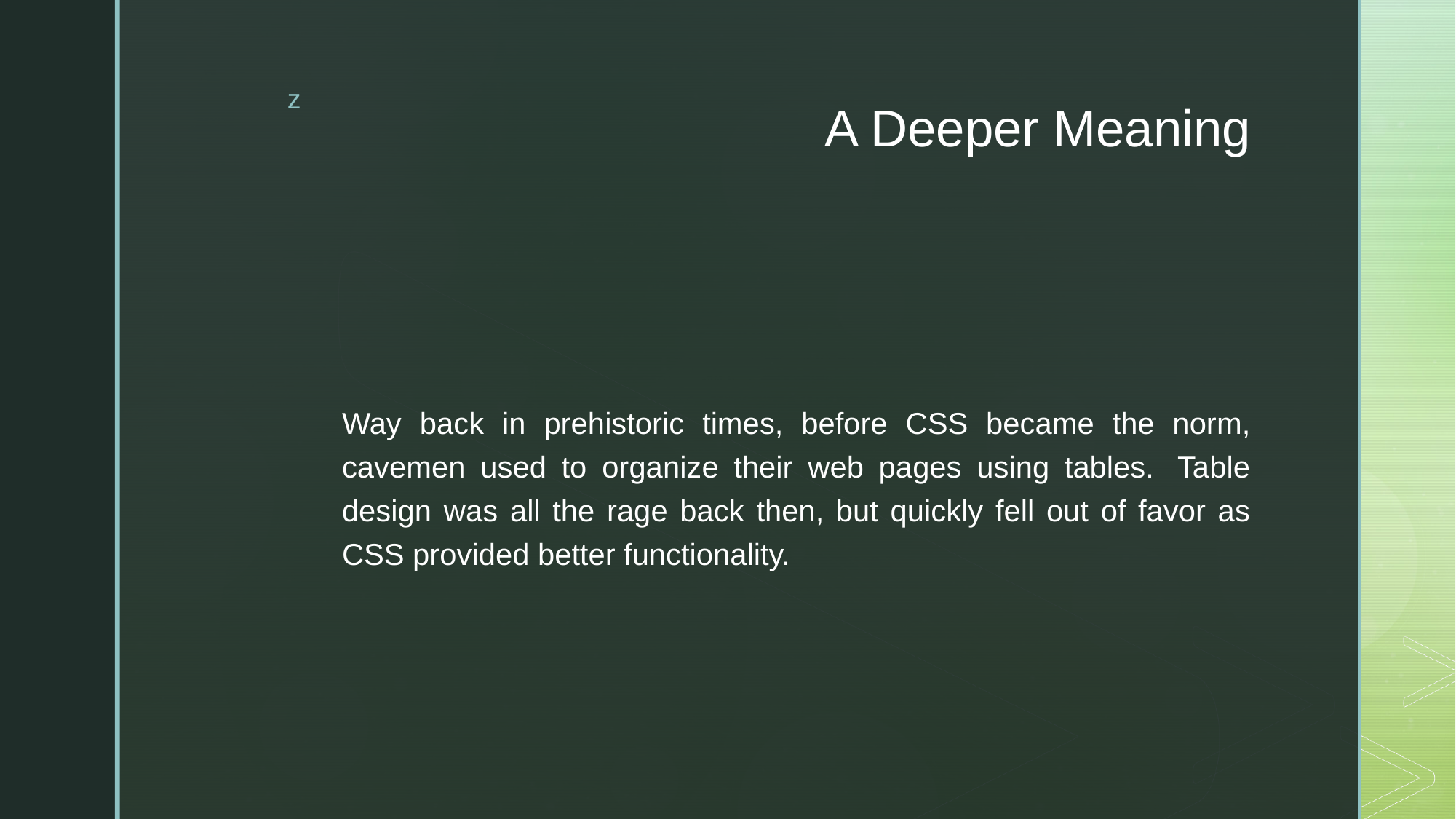

# A Deeper Meaning
Way back in prehistoric times, before CSS became the norm, cavemen used to organize their web pages using tables.  Table design was all the rage back then, but quickly fell out of favor as CSS provided better functionality.